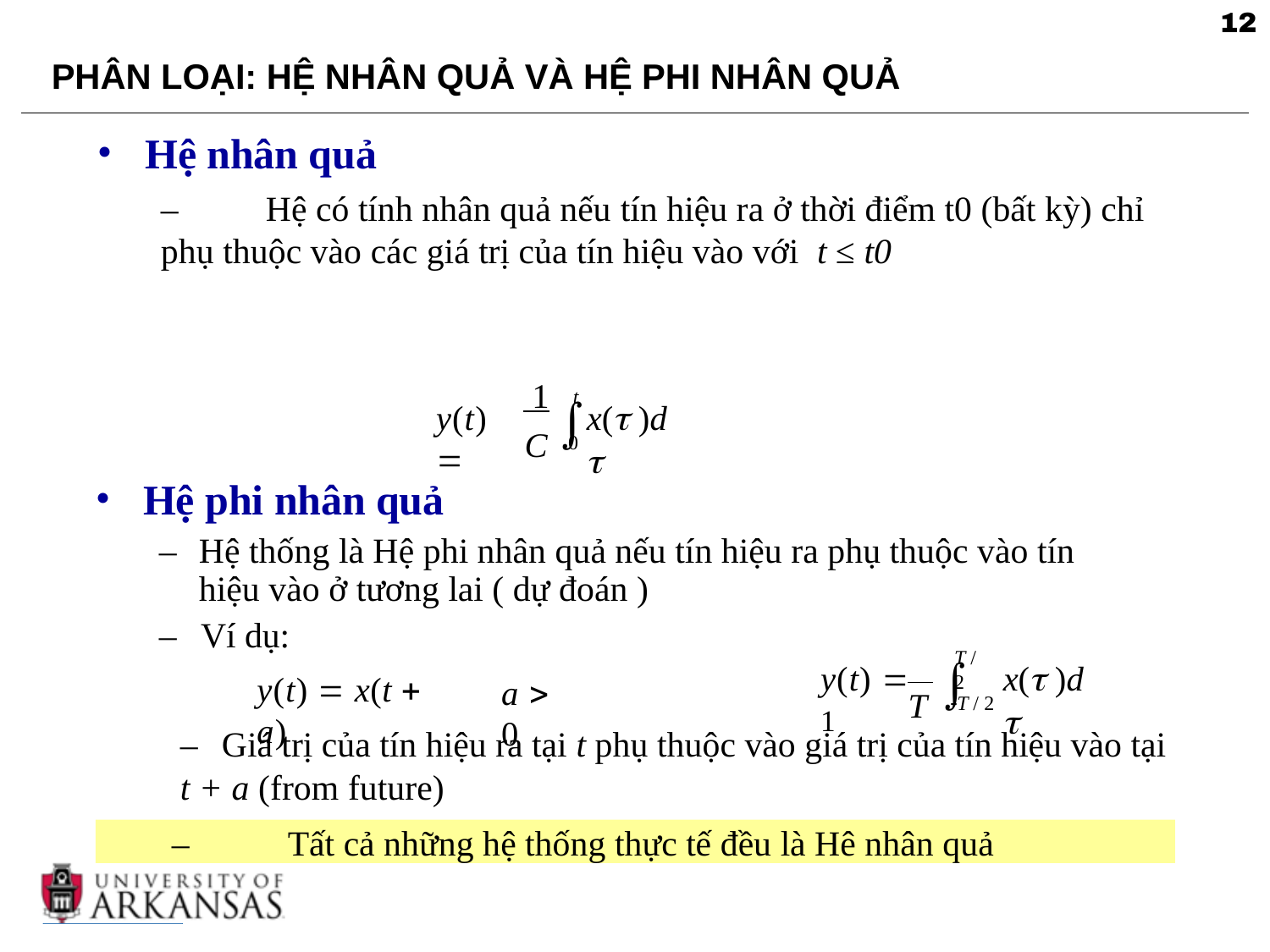

12
PHÂN LOẠI: HỆ NHÂN QUẢ VÀ HỆ PHI NHÂN QUẢ
Hệ nhân quả
–	Hệ có tính nhân quả nếu tín hiệu ra ở thời điểm t0 (bất kỳ) chỉ phụ thuộc vào các giá trị của tín hiệu vào với  t ≤ t0
 1
C
t
∫
x(τ )dτ
y(t) =
0
Hệ phi nhân quả
–	Hệ thống là Hệ phi nhân quả nếu tín hiệu ra phụ thuộc vào tín hiệu vào ở tương lai ( dự đoán )
–	Ví dụ:
y(t) = x(t + a)
T / 2
∫
x(τ )dτ
y(t) = 1
a > 0
T

−T / 2
–	Giá trị của tín hiệu ra tại t phụ thuộc vào giá trị của tín hiệu vào tại     t + a (from future)
–	Tất cả những hệ thống thực tế đều là Hê nhân quả